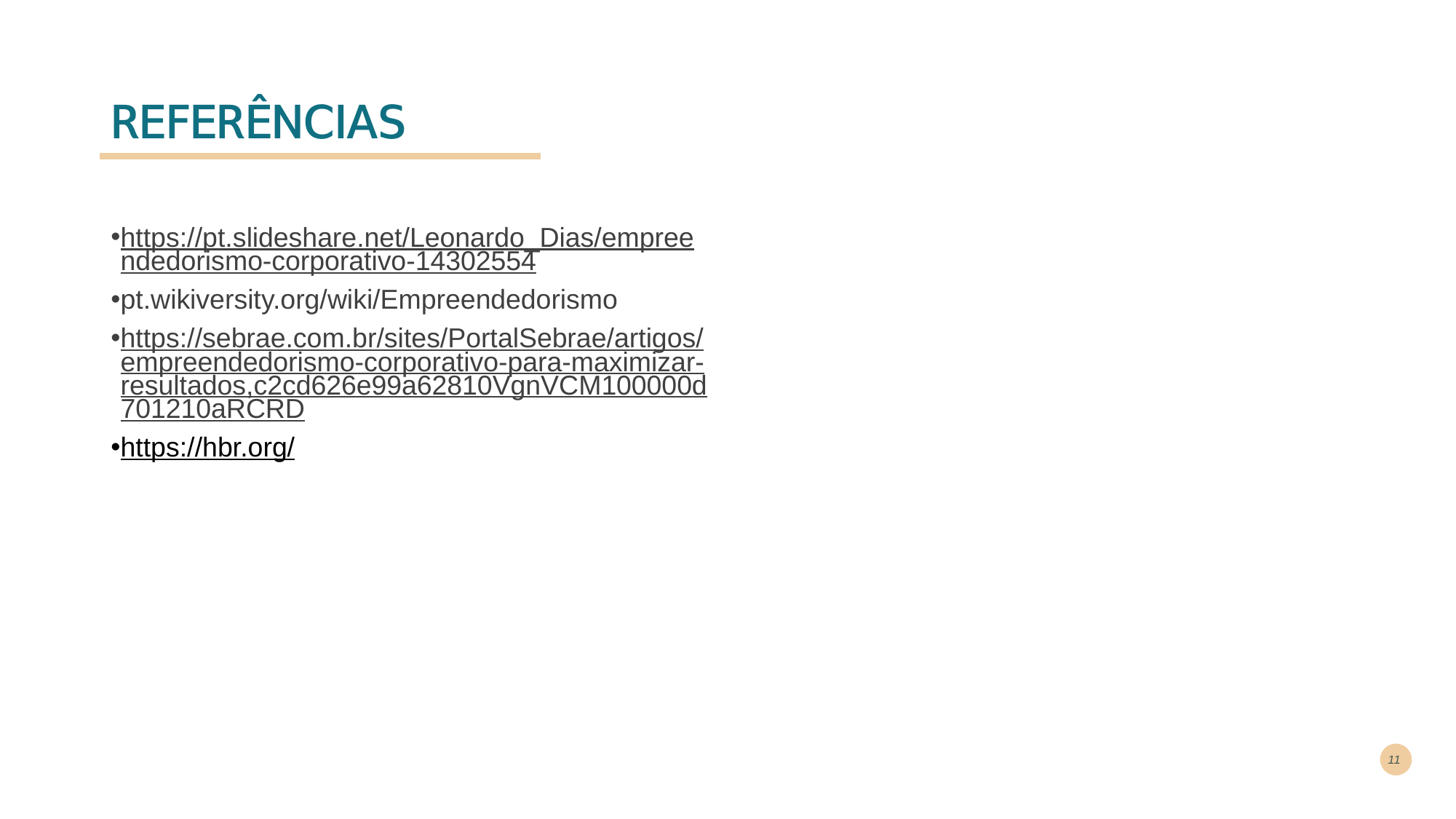

# REFERÊNCIAS

https://pt.slideshare.net/Leonardo_Dias/empreendedorismo-corporativo-14302554
pt.wikiversity.org/wiki/Empreendedorismo
https://sebrae.com.br/sites/PortalSebrae/artigos/empreendedorismo-corporativo-para-maximizar-resultados,c2cd626e99a62810VgnVCM100000d701210aRCRD
https://hbr.org/
11